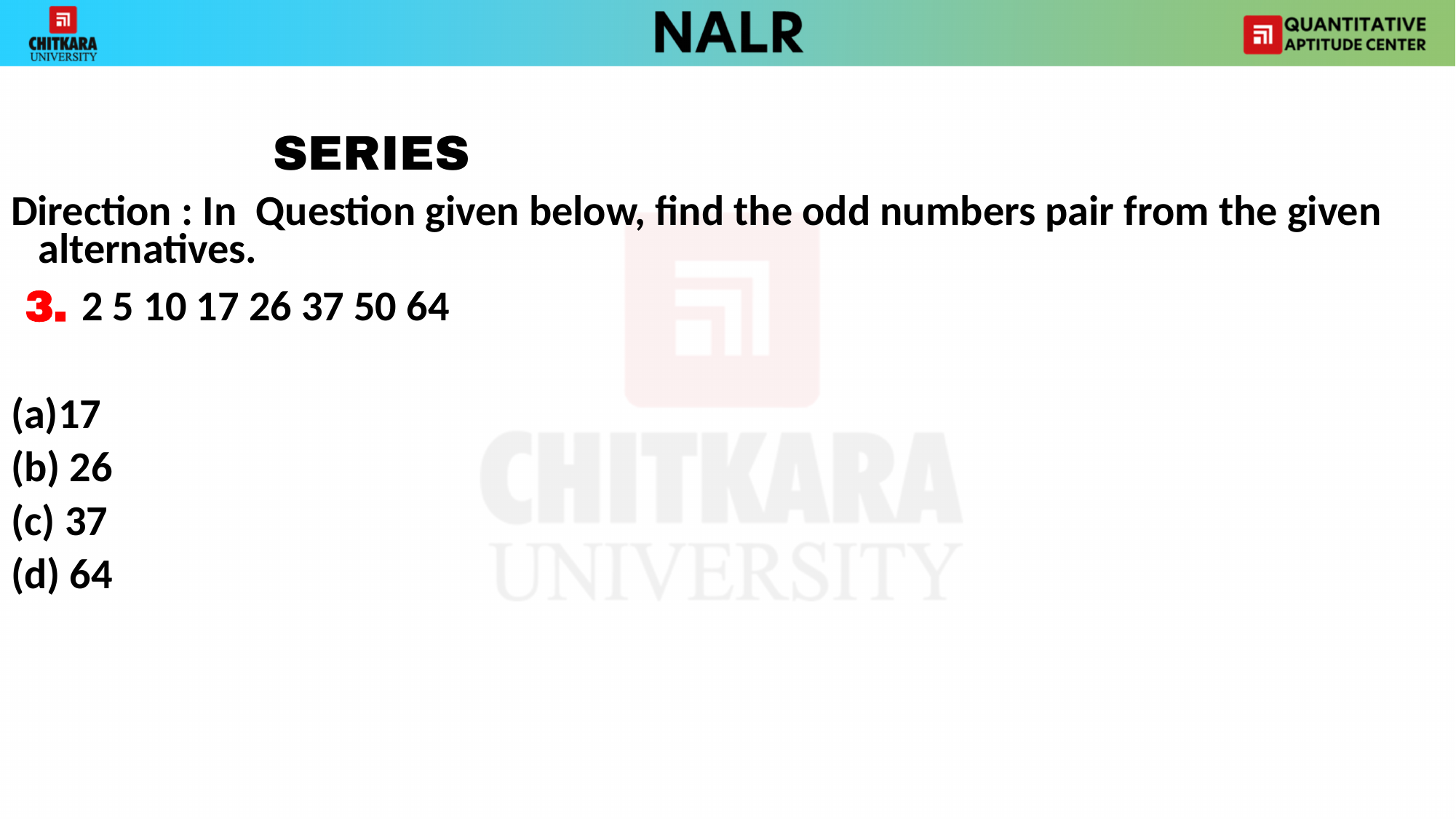

SERIES
Direction : In  Question given below, find the odd numbers pair from the given alternatives.
 3. 2 5 10 17 26 37 50 64

17
(b) 26
(c) 37
(d) 64